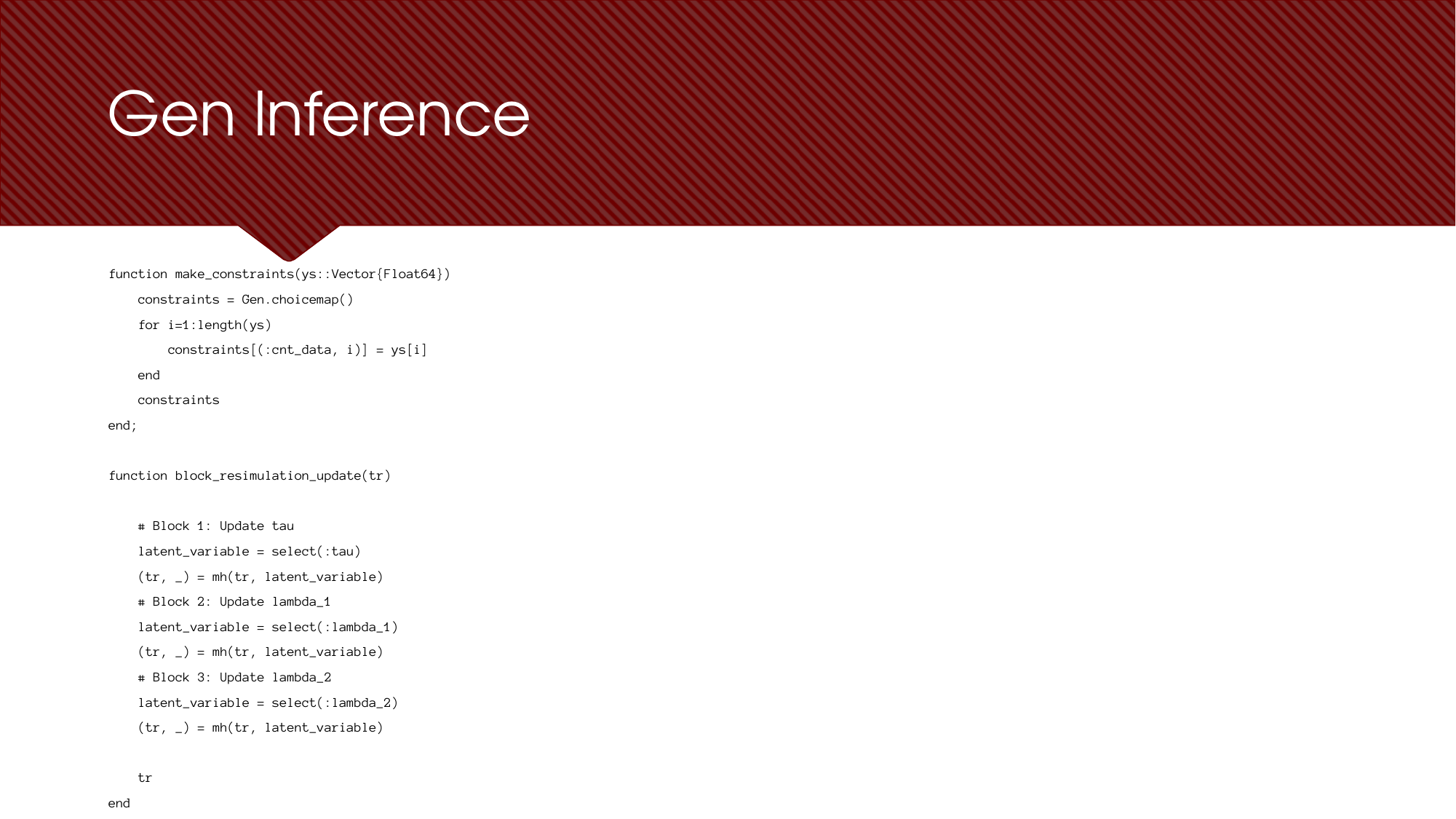

# Gen Inference
function make_constraints(ys::Vector{Float64})
    constraints = Gen.choicemap()
    for i=1:length(ys)
        constraints[(:cnt_data, i)] = ys[i]
    end
    constraints
end;

function block_resimulation_update(tr)

    # Block 1: Update tau
    latent_variable = select(:tau)
    (tr, _) = mh(tr, latent_variable)
    # Block 2: Update lambda_1
    latent_variable = select(:lambda_1)
    (tr, _) = mh(tr, latent_variable)
    # Block 3: Update lambda_2
    latent_variable = select(:lambda_2)
    (tr, _) = mh(tr, latent_variable)

    tr
end